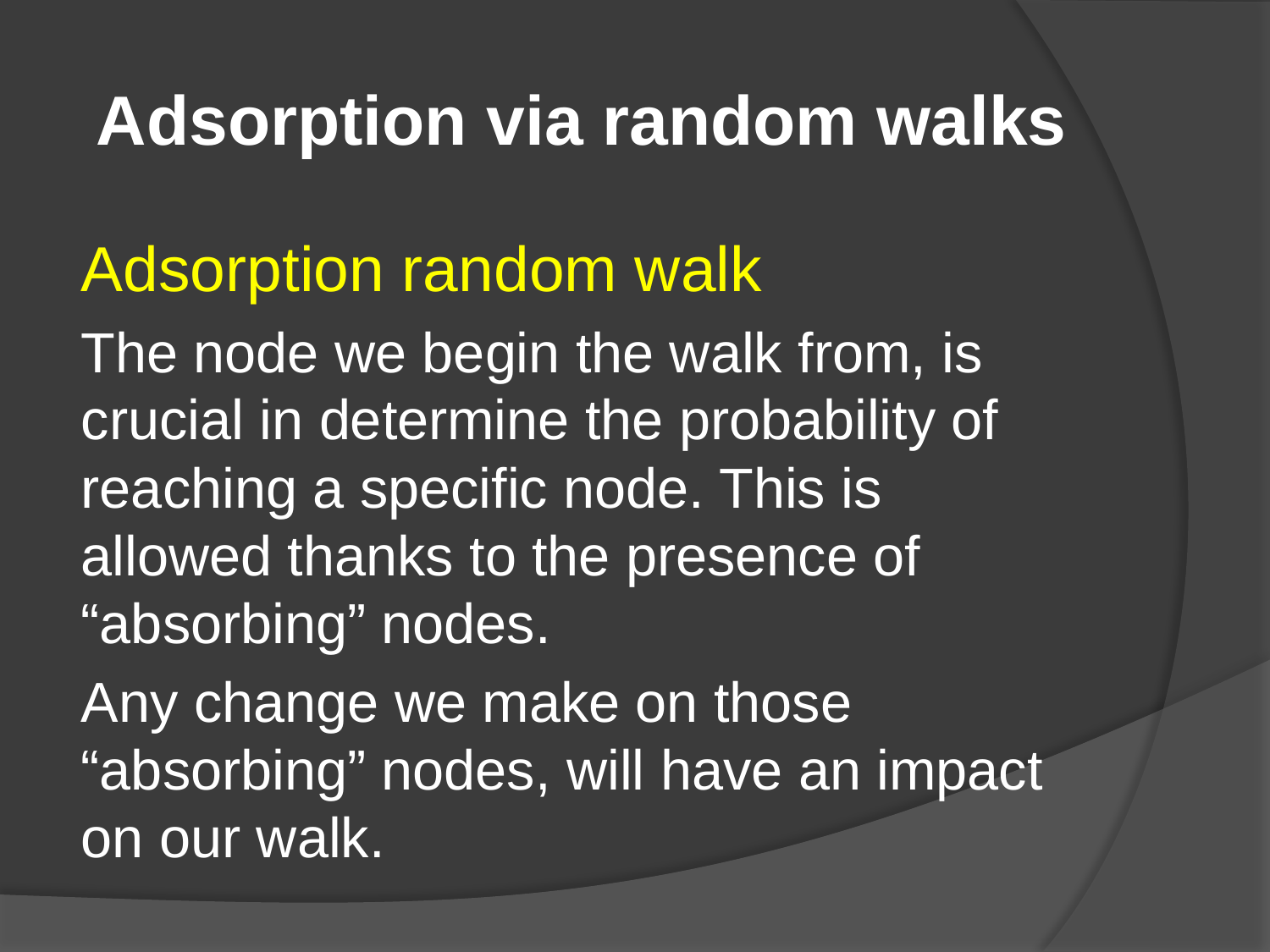

# Adsorption via random walks
Adsorption random walk
The node we begin the walk from, is crucial in determine the probability of reaching a specific node. This is allowed thanks to the presence of “absorbing” nodes.
Any change we make on those “absorbing” nodes, will have an impact on our walk.